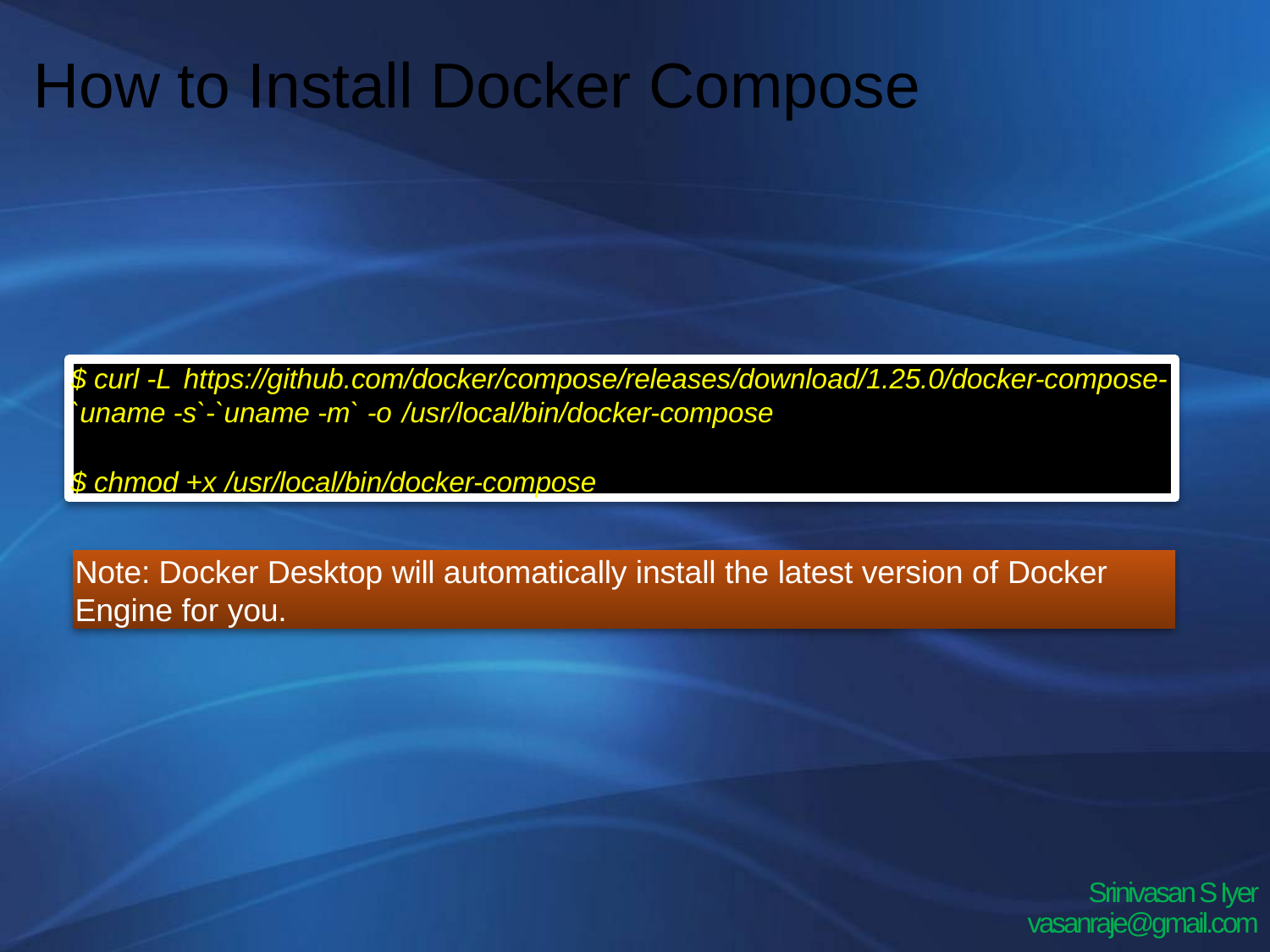

# How to Install Docker Compose
$ curl -L https://github.com/docker/compose/releases/download/1.25.0/docker-compose-
`uname -s`-`uname -m` -o /usr/local/bin/docker-compose

$ chmod +x /usr/local/bin/docker-compose
Note: Docker Desktop will automatically install the latest version of Docker  Engine for you.